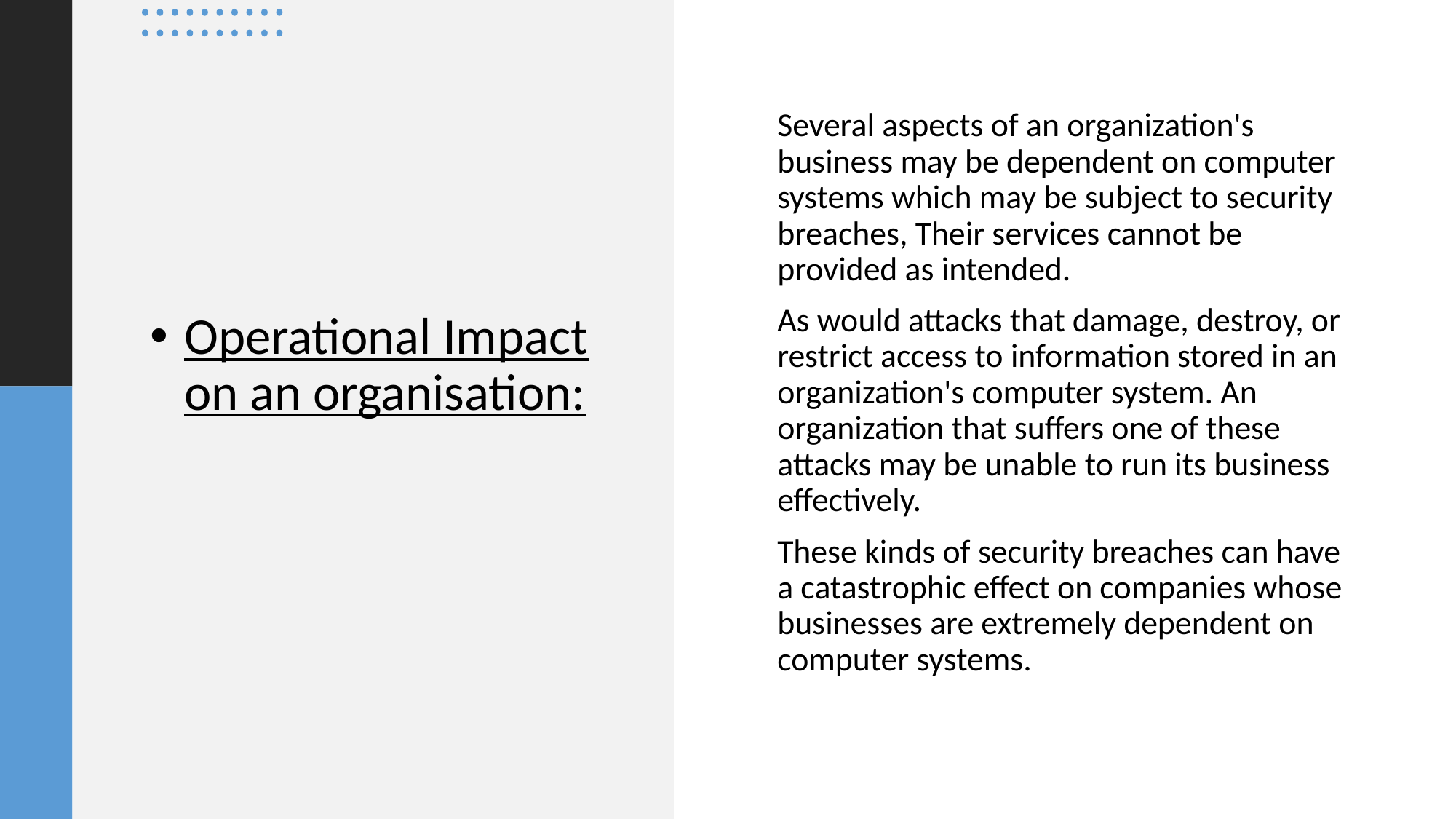

Several aspects of an organization's business may be dependent on computer systems which may be subject to security breaches, Their services cannot be provided as intended.
As would attacks that damage, destroy, or restrict access to information stored in an organization's computer system. An organization that suffers one of these attacks may be unable to run its business effectively.
These kinds of security breaches can have a catastrophic effect on companies whose businesses are extremely dependent on computer systems.
# Operational Impact on an organisation: